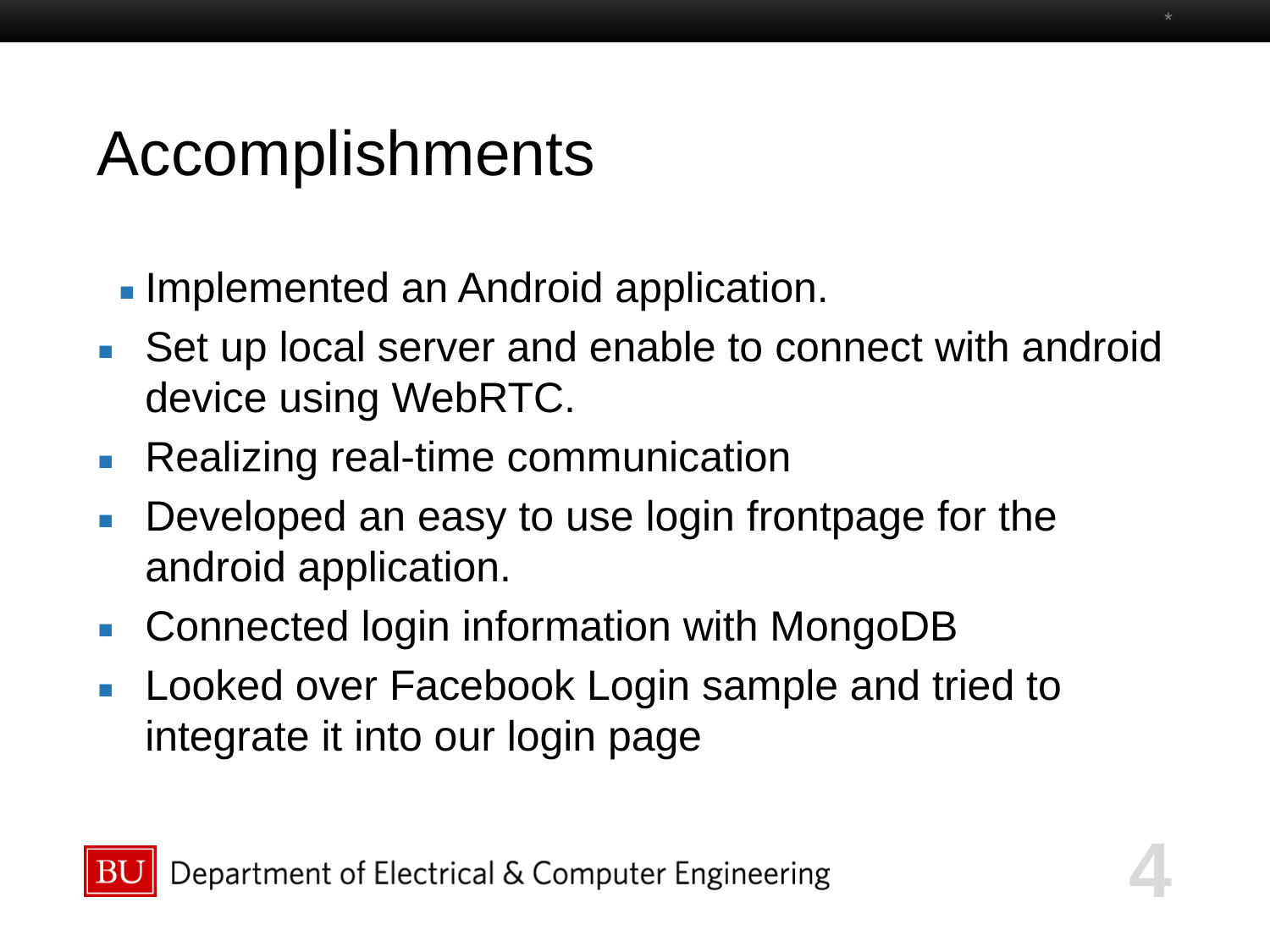

*
# Accomplishments
Implemented an Android application.
Set up local server and enable to connect with android device using WebRTC.
Realizing real-time communication
Developed an easy to use login frontpage for the android application.
Connected login information with MongoDB
Looked over Facebook Login sample and tried to integrate it into our login page

4